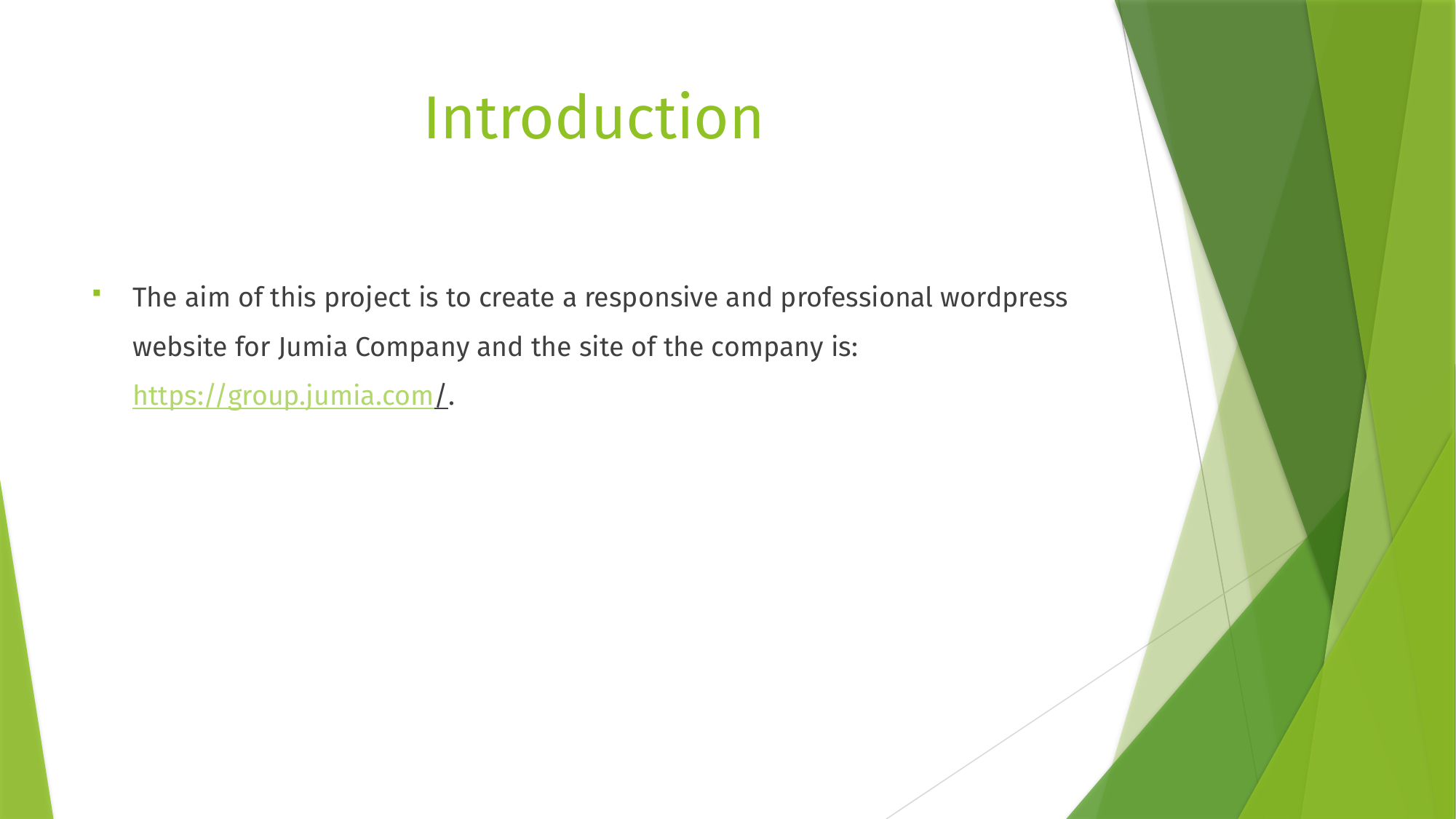

# Introduction
The aim of this project is to create a responsive and professional wordpress website for Jumia Company and the site of the company is: https://group.jumia.com/.